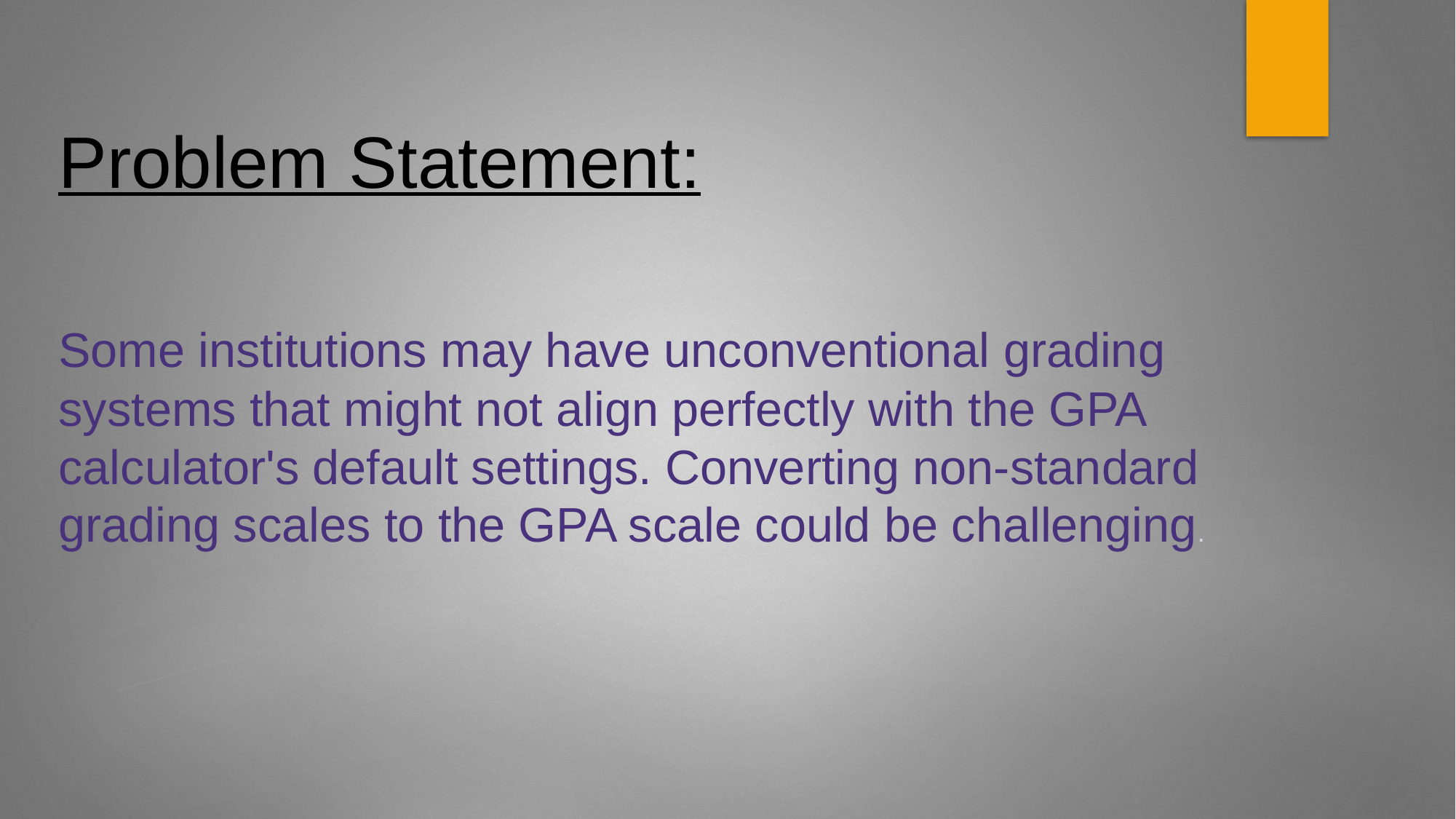

Problem Statement:

Some institutions may have unconventional grading systems that might not align perfectly with the GPA calculator's default settings. Converting non-standard grading scales to the GPA scale could be challenging.